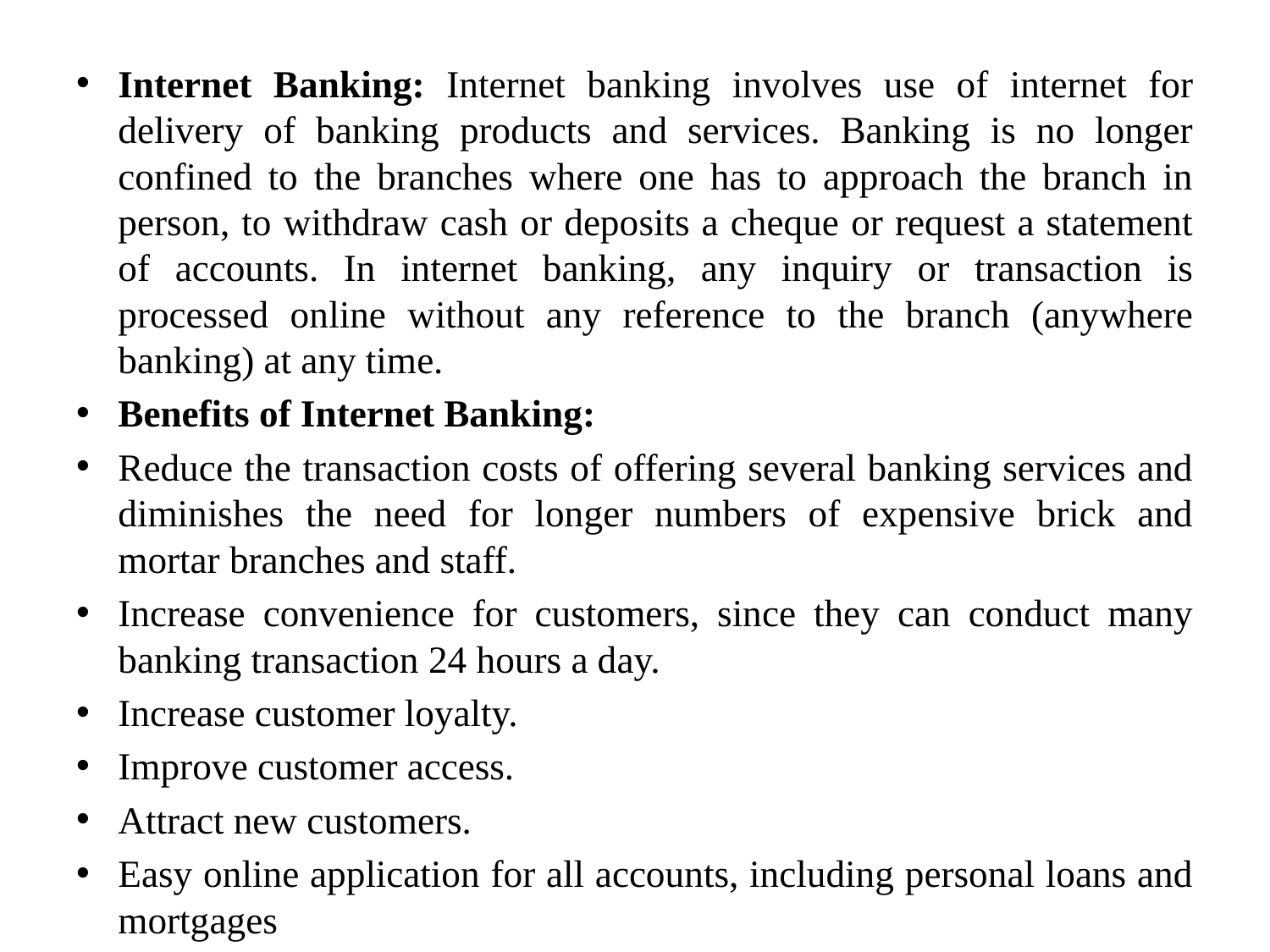

Internet Banking: Internet banking involves use of internet for delivery of banking products and services. Banking is no longer confined to the branches where one has to approach the branch in person, to withdraw cash or deposits a cheque or request a statement of accounts. In internet banking, any inquiry or transaction is processed online without any reference to the branch (anywhere banking) at any time.
Benefits of Internet Banking:
Reduce the transaction costs of offering several banking services and diminishes the need for longer numbers of expensive brick and mortar branches and staff.
Increase convenience for customers, since they can conduct many banking transaction 24 hours a day.
Increase customer loyalty.
Improve customer access.
Attract new customers.
Easy online application for all accounts, including personal loans and mortgages